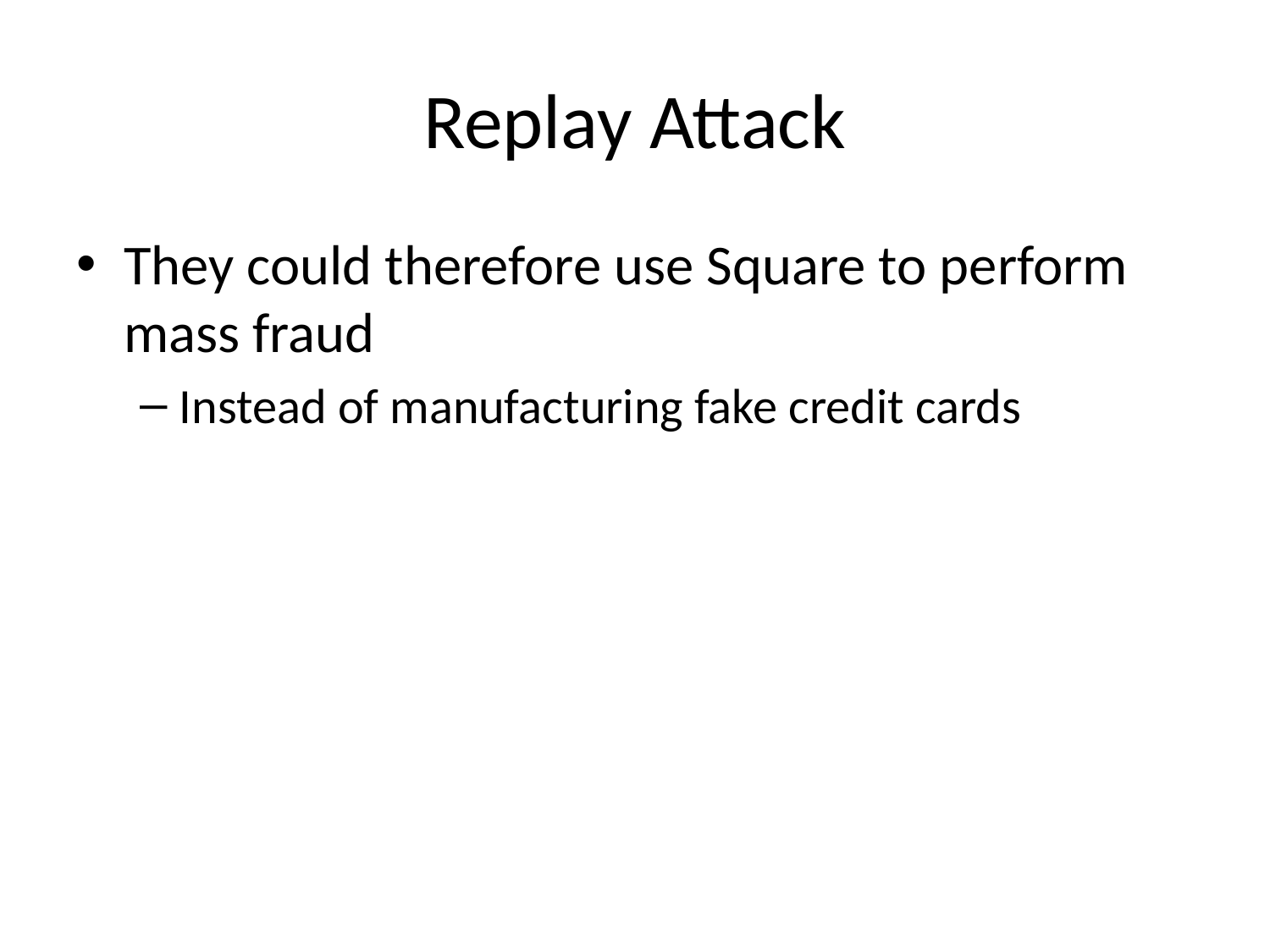

# Replay Attack
They could therefore use Square to perform mass fraud
Instead of manufacturing fake credit cards